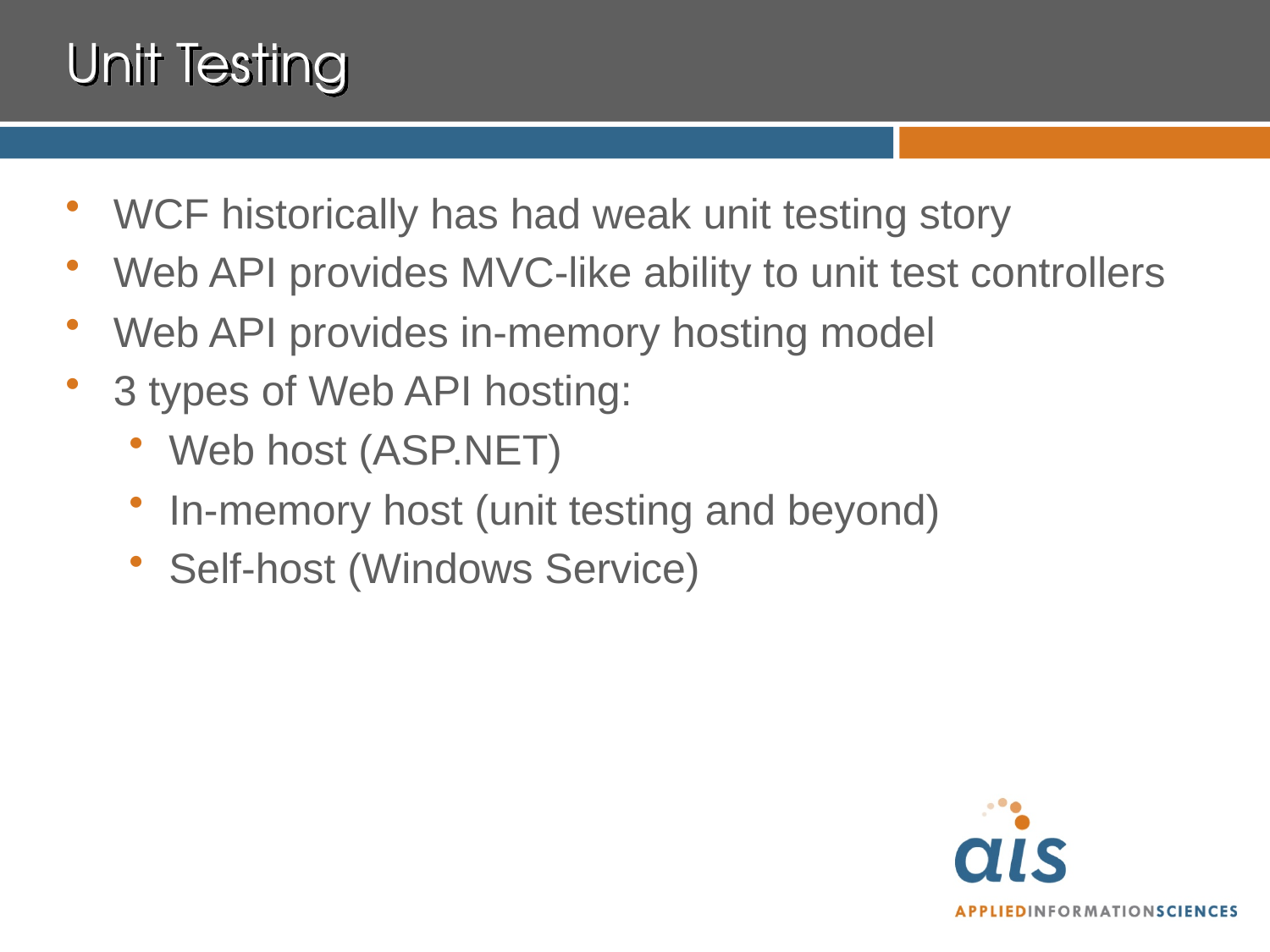

# Unit Testing
WCF historically has had weak unit testing story
Web API provides MVC-like ability to unit test controllers
Web API provides in-memory hosting model
3 types of Web API hosting:
Web host (ASP.NET)
In-memory host (unit testing and beyond)
Self-host (Windows Service)